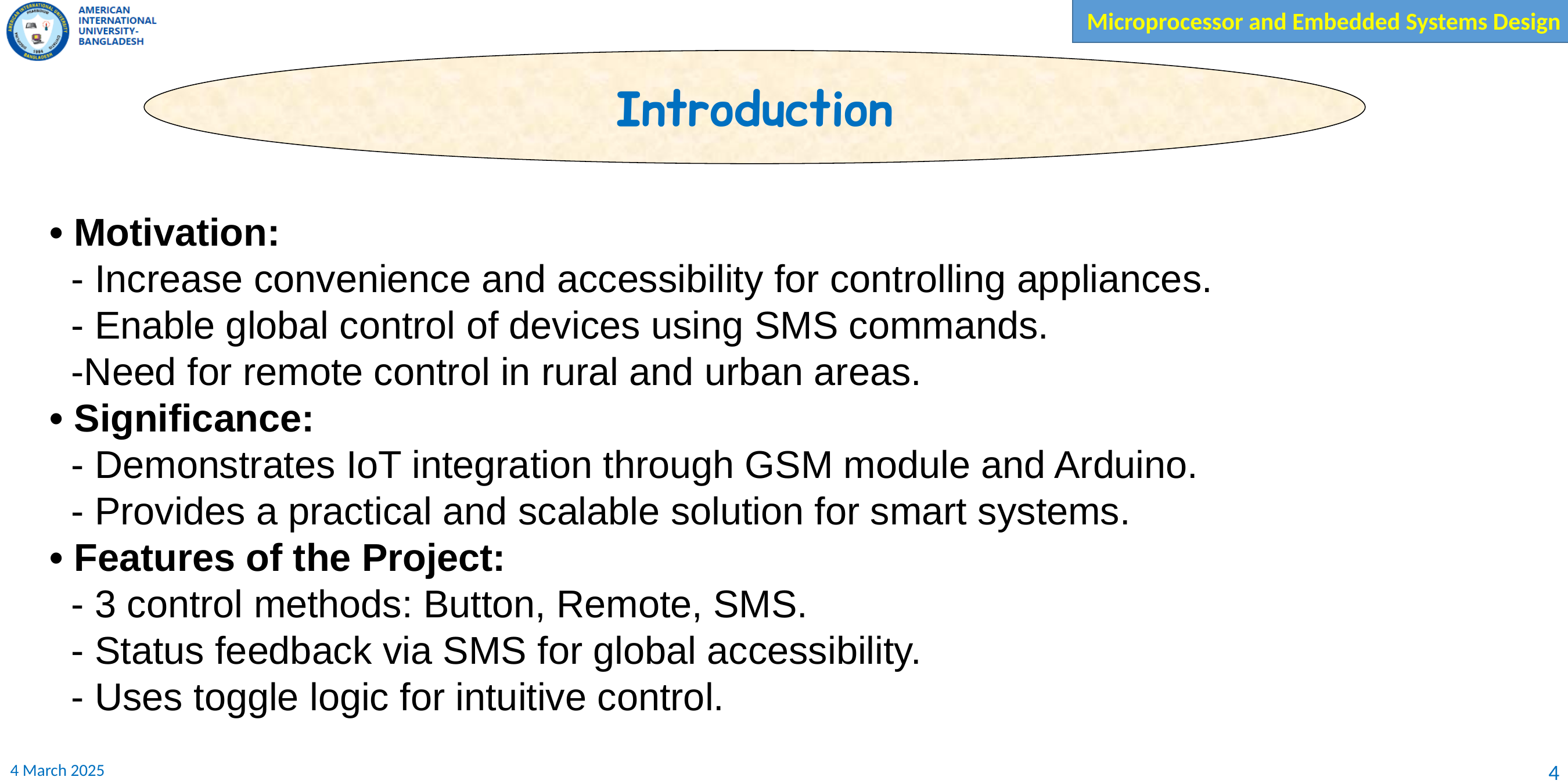

Introduction
• Motivation:
  - Increase convenience and accessibility for controlling appliances.
  - Enable global control of devices using SMS commands.
  -Need for remote control in rural and urban areas.
• Significance:
  - Demonstrates IoT integration through GSM module and Arduino.
  - Provides a practical and scalable solution for smart systems.
• Features of the Project:
  - 3 control methods: Button, Remote, SMS.
  - Status feedback via SMS for global accessibility.
  - Uses toggle logic for intuitive control.

4